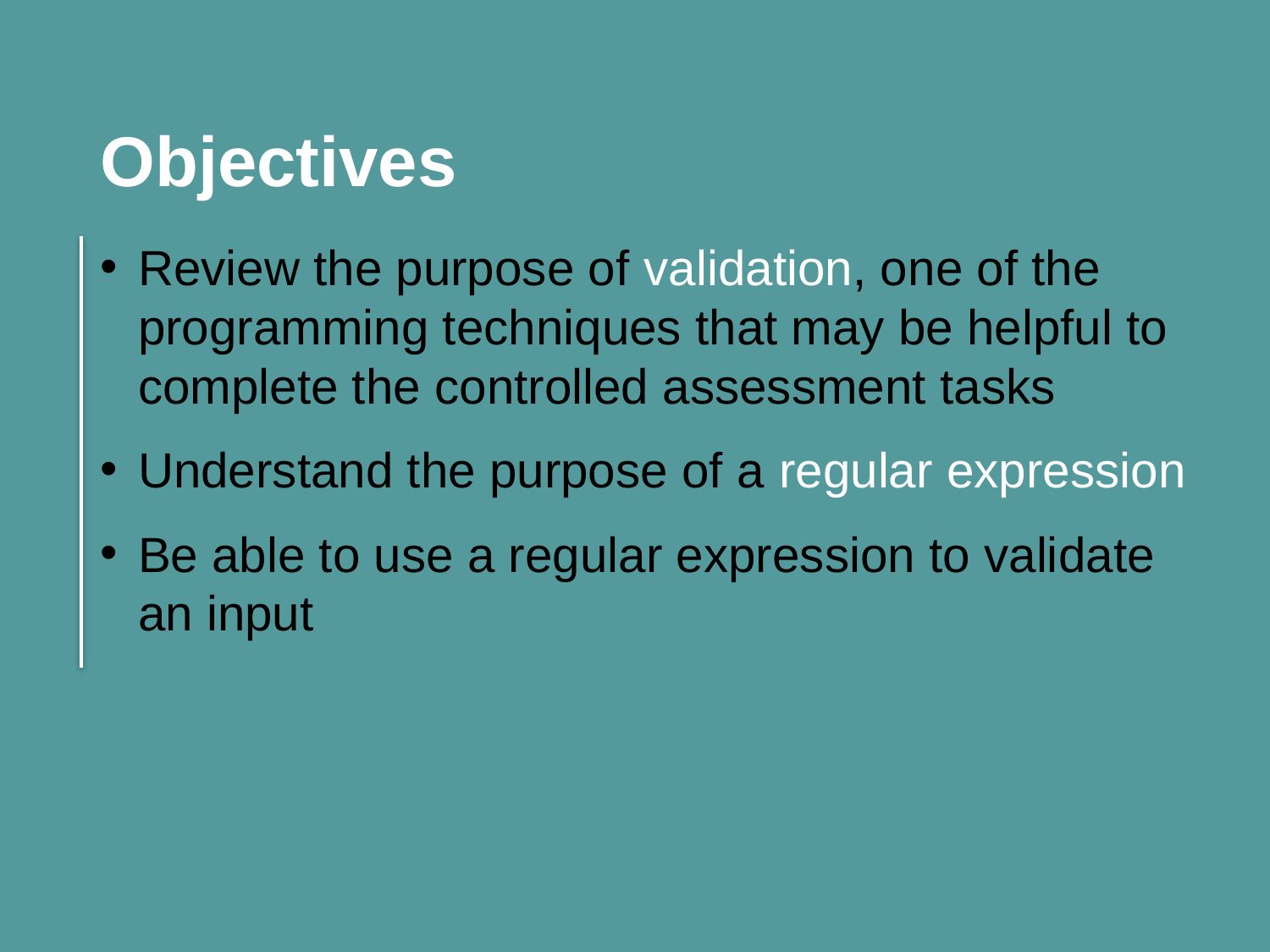

Objectives
Review the purpose of validation, one of the programming techniques that may be helpful to complete the controlled assessment tasks
Understand the purpose of a regular expression
Be able to use a regular expression to validate an input